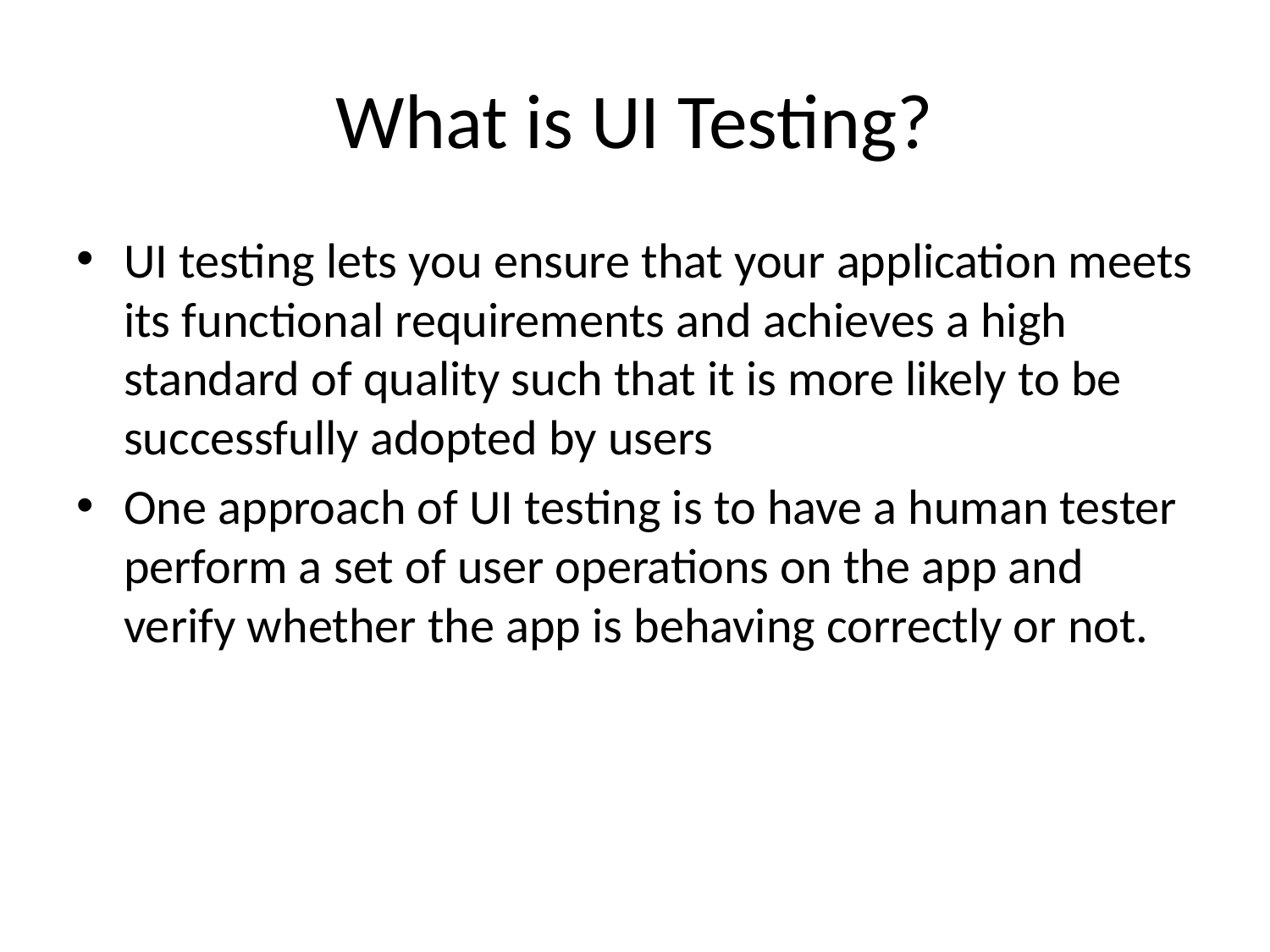

# What is UI Testing?
UI testing lets you ensure that your application meets its functional requirements and achieves a high standard of quality such that it is more likely to be successfully adopted by users
One approach of UI testing is to have a human tester perform a set of user operations on the app and verify whether the app is behaving correctly or not.